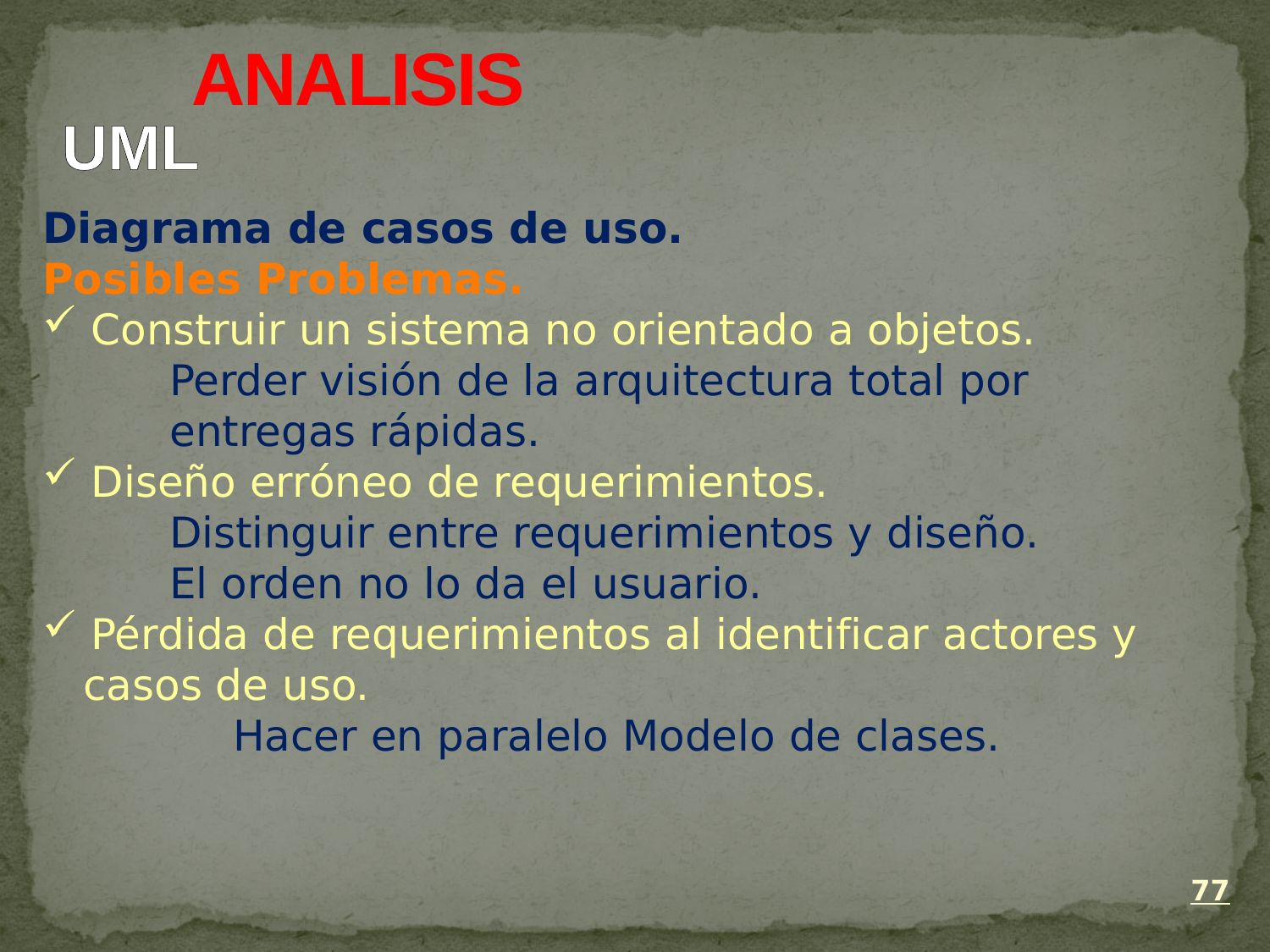

ANALISIS
UML
Diagrama de casos de uso.
Posibles Problemas.
 Construir un sistema no orientado a objetos.
	Perder visión de la arquitectura total por
	entregas rápidas.
 Diseño erróneo de requerimientos.
	Distinguir entre requerimientos y diseño.
	El orden no lo da el usuario.
 Pérdida de requerimientos al identificar actores y
   casos de uso.
       	Hacer en paralelo Modelo de clases.
77